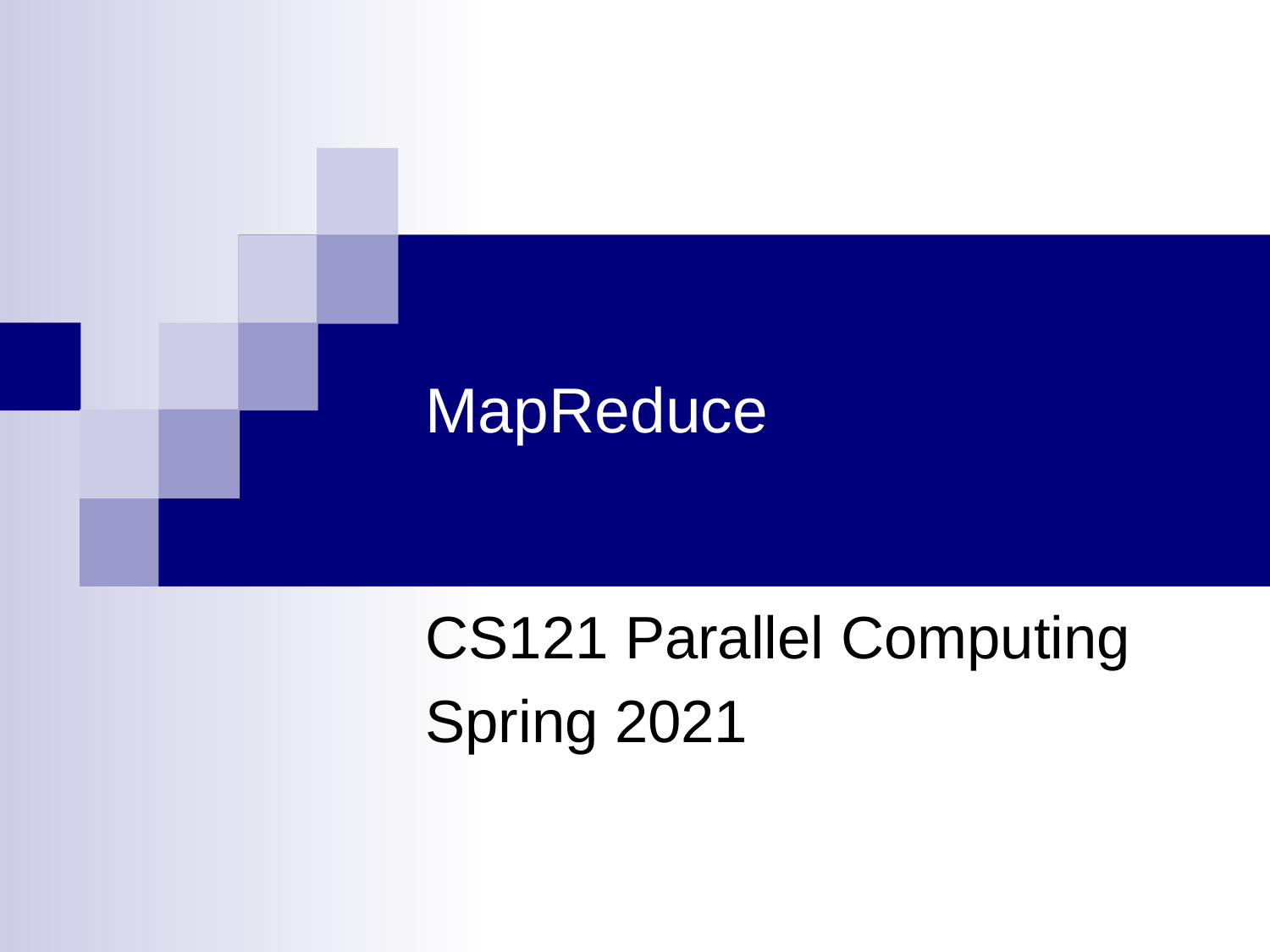

# MapReduce
CS121 Parallel Computing
Spring 2021